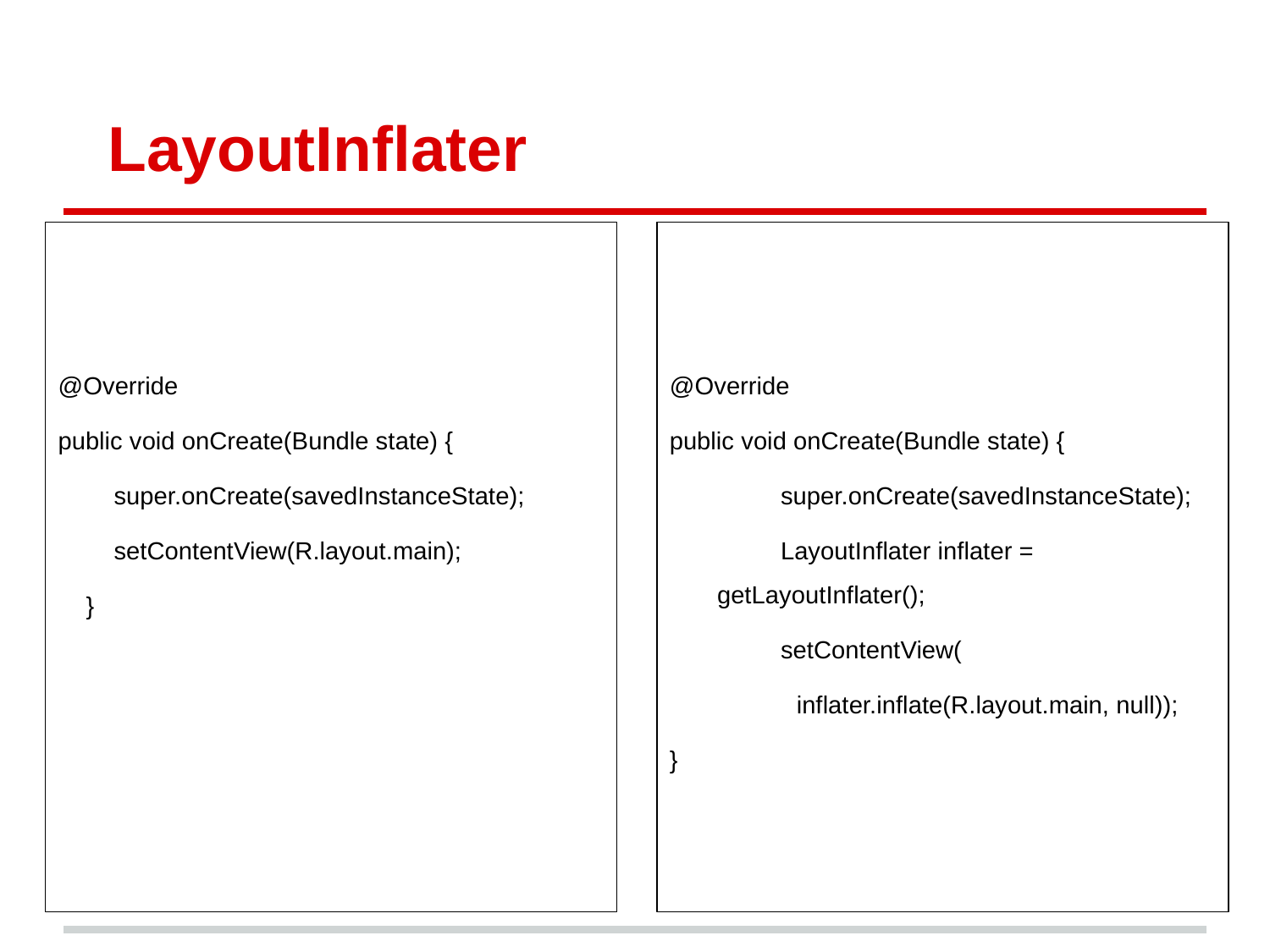

# LayoutInflater

@Override
public void onCreate(Bundle state) {
        super.onCreate(savedInstanceState);
        setContentView(R.layout.main);
    }

@Override
public void onCreate(Bundle state) {
super.onCreate(savedInstanceState);
LayoutInflater inflater = getLayoutInflater();
setContentView(
inflater.inflate(R.layout.main, null));
}